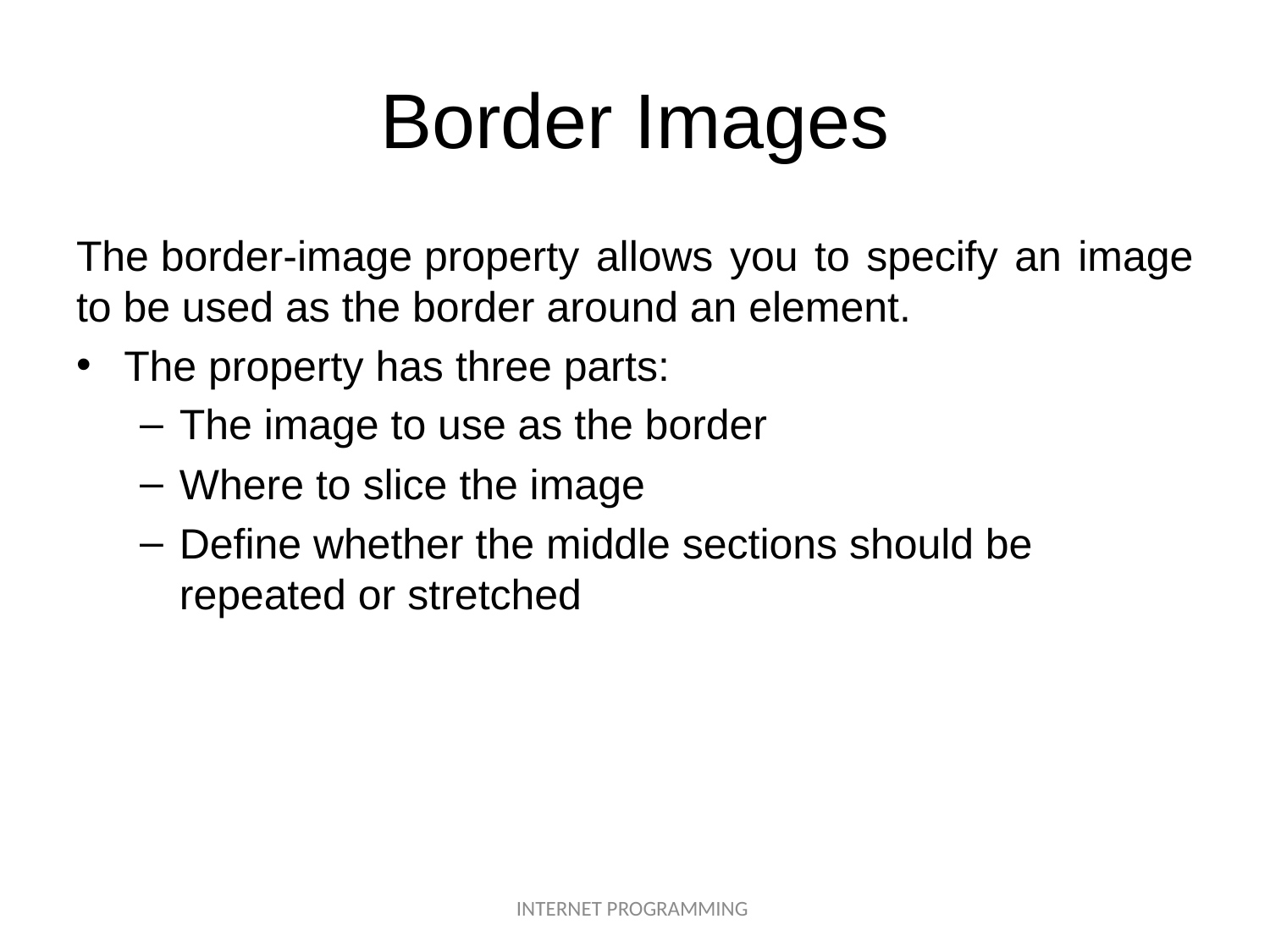

# Border Images
The border-image property allows you to specify an image to be used as the border around an element.
The property has three parts:
The image to use as the border
Where to slice the image
Define whether the middle sections should be repeated or stretched

INTERNET PROGRAMMING